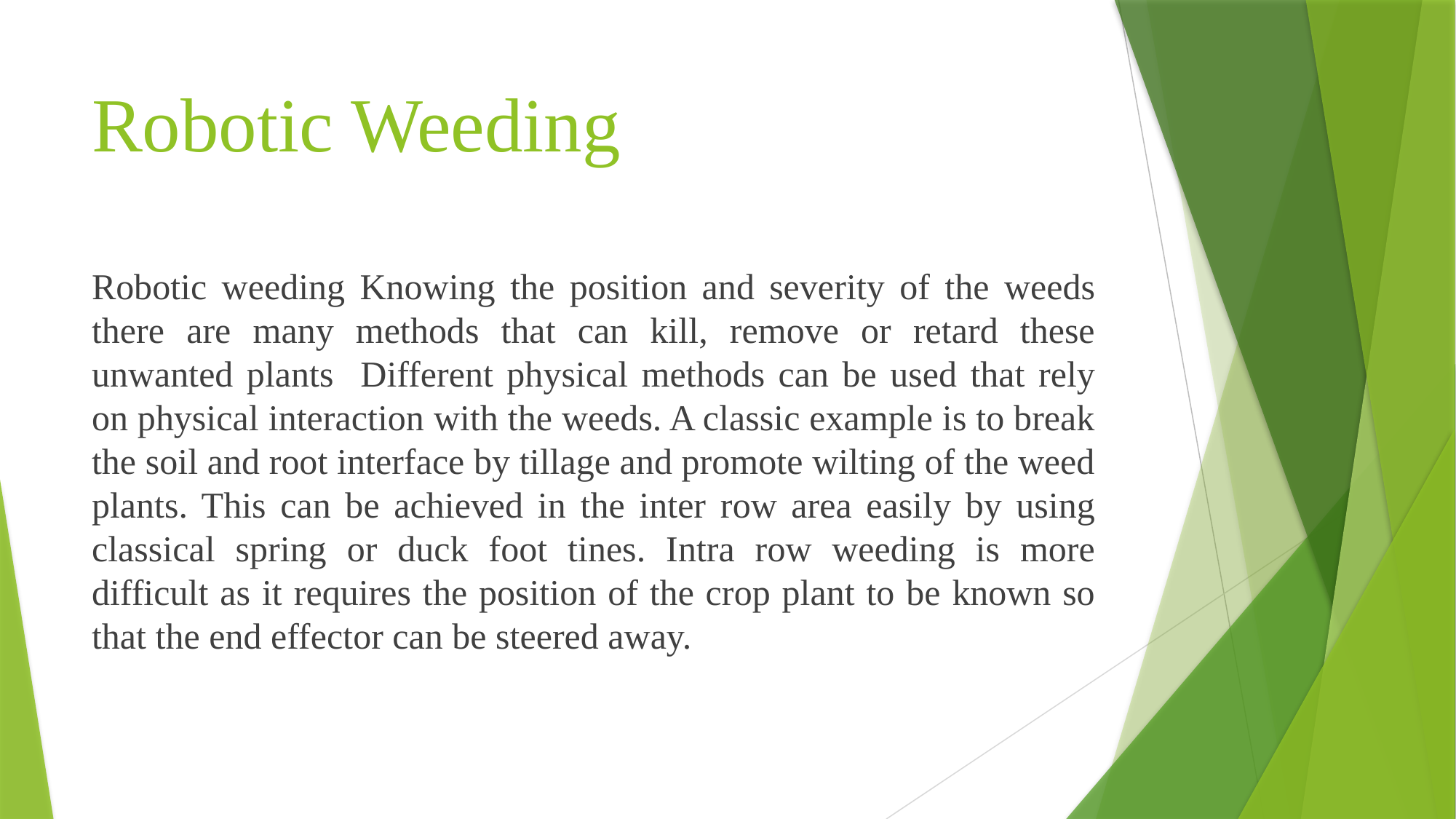

# Robotic Weeding
Robotic weeding Knowing the position and severity of the weeds there are many methods that can kill, remove or retard these unwanted plants  Different physical methods can be used that rely on physical interaction with the weeds. A classic example is to break the soil and root interface by tillage and promote wilting of the weed plants. This can be achieved in the inter row area easily by using classical spring or duck foot tines. Intra row weeding is more difficult as it requires the position of the crop plant to be known so that the end effector can be steered away.